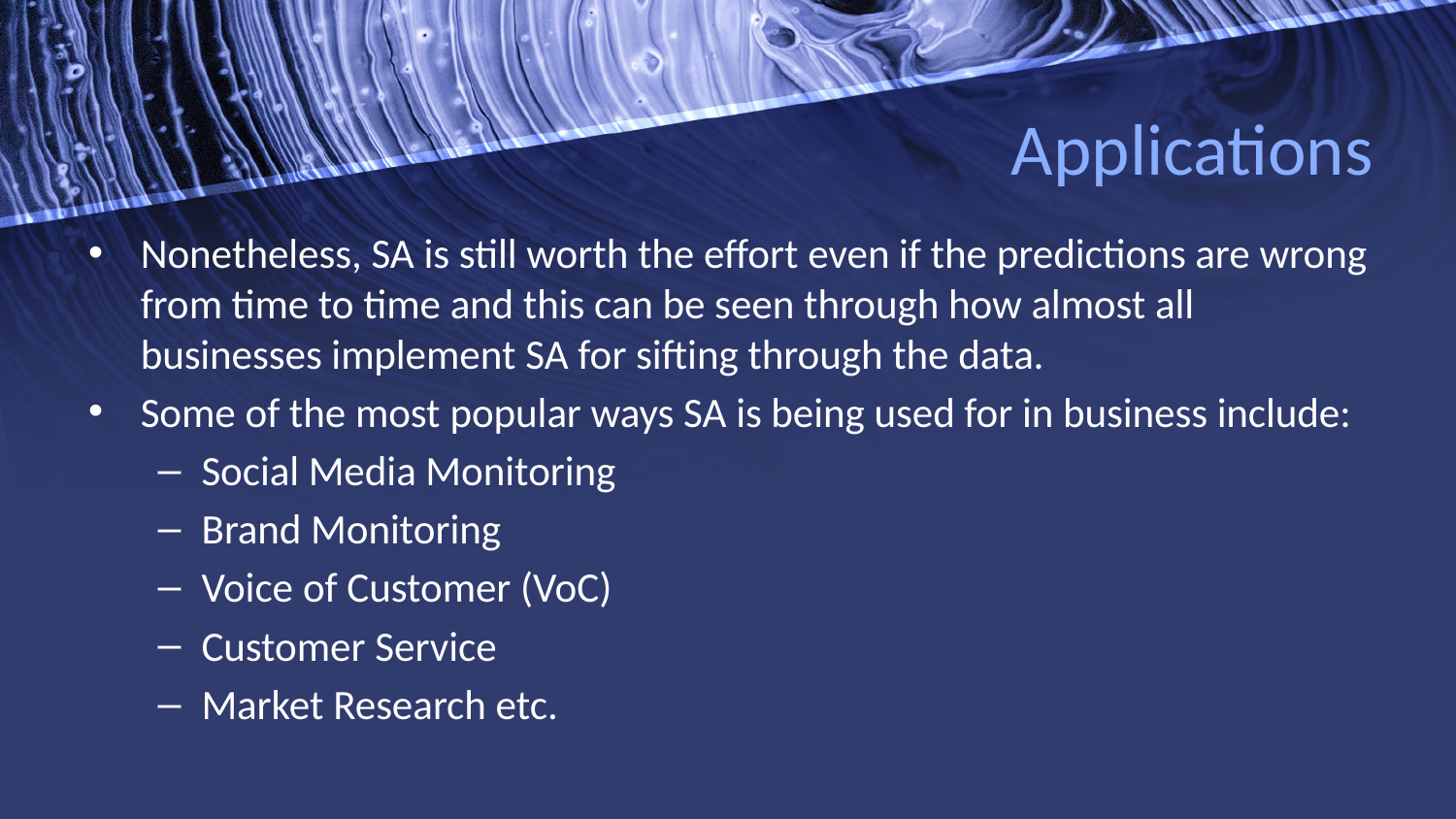

# Applications
Nonetheless, SA is still worth the effort even if the predictions are wrong from time to time and this can be seen through how almost all businesses implement SA for sifting through the data.
Some of the most popular ways SA is being used for in business include:
Social Media Monitoring
Brand Monitoring
Voice of Customer (VoC)
Customer Service
Market Research etc.